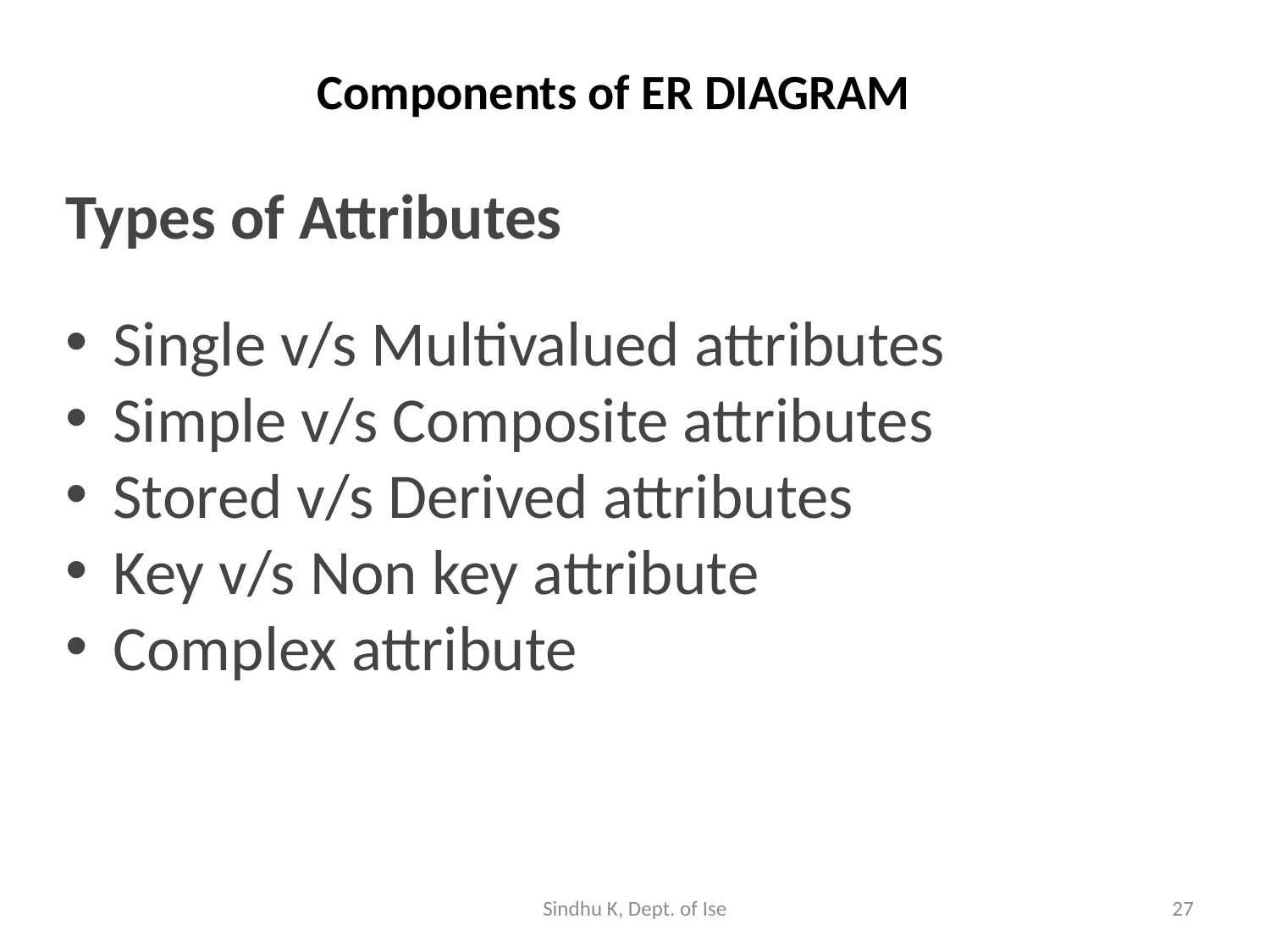

# Components of ER DIAGRAM
Types of Attributes

Single v/s Multivalued attributes
Simple v/s Composite attributes
Stored v/s Derived attributes
Key v/s Non key attribute
Complex attribute

Sindhu K, Dept. of Ise
27